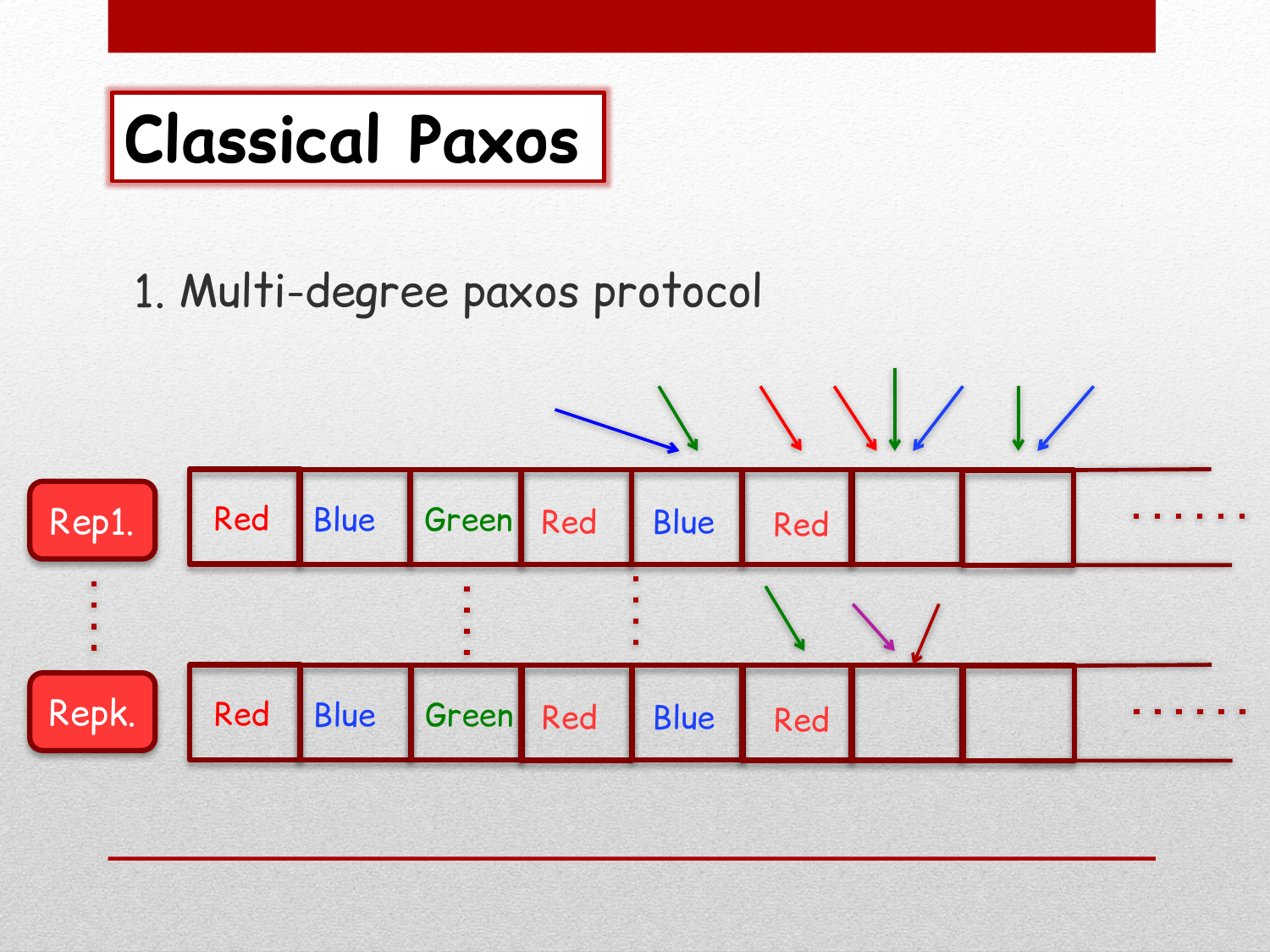

Classical Paxos
 1. Multi-degree paxos protocol

Red
Blue
Green
Red
Blue
Red
Rep1.

Red
Blue
Green
Red
Blue
Red
Repk.